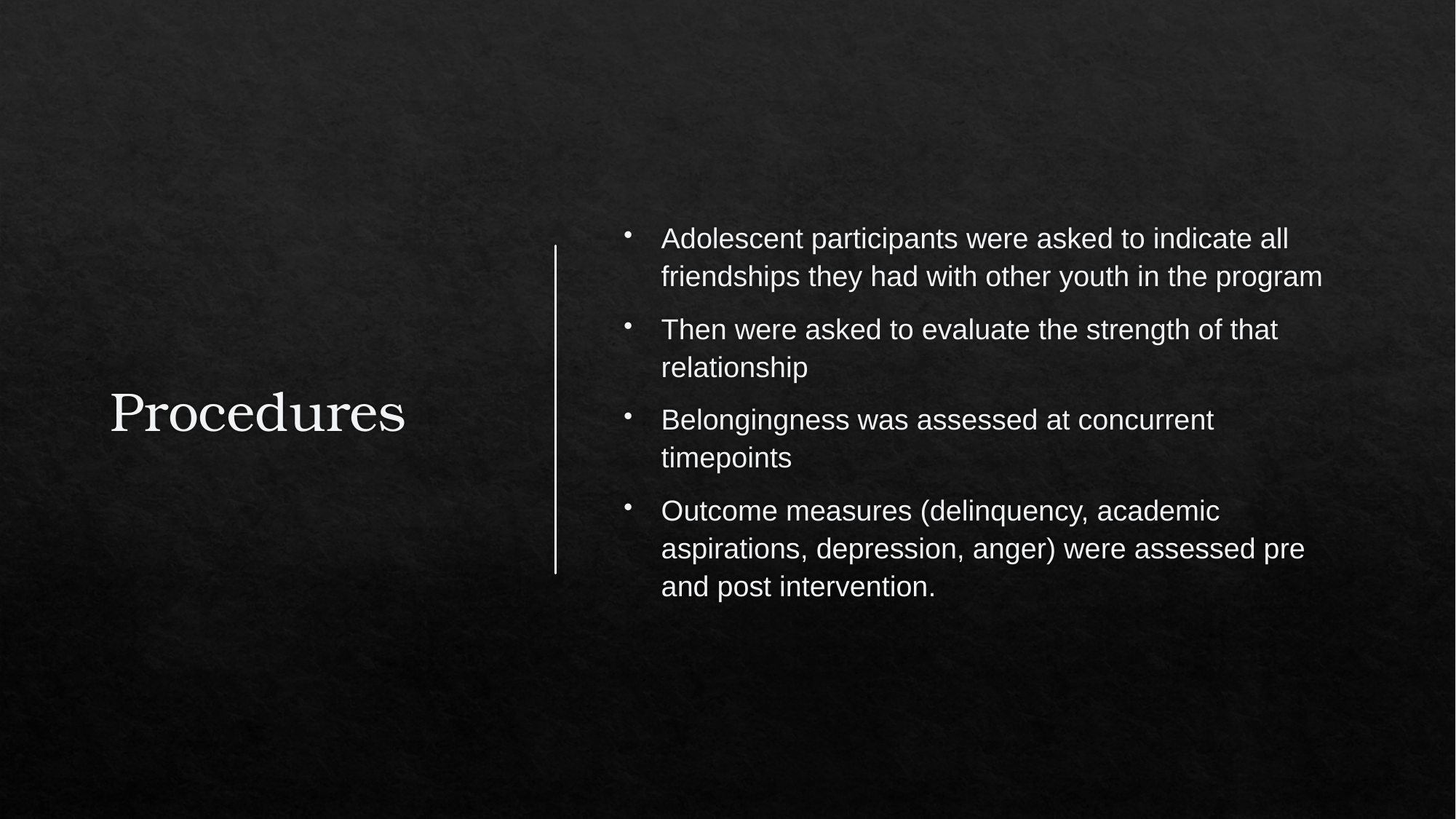

# Procedures
Adolescent participants were asked to indicate all friendships they had with other youth in the program
Then were asked to evaluate the strength of that relationship
Belongingness was assessed at concurrent timepoints
Outcome measures (delinquency, academic aspirations, depression, anger) were assessed pre and post intervention.